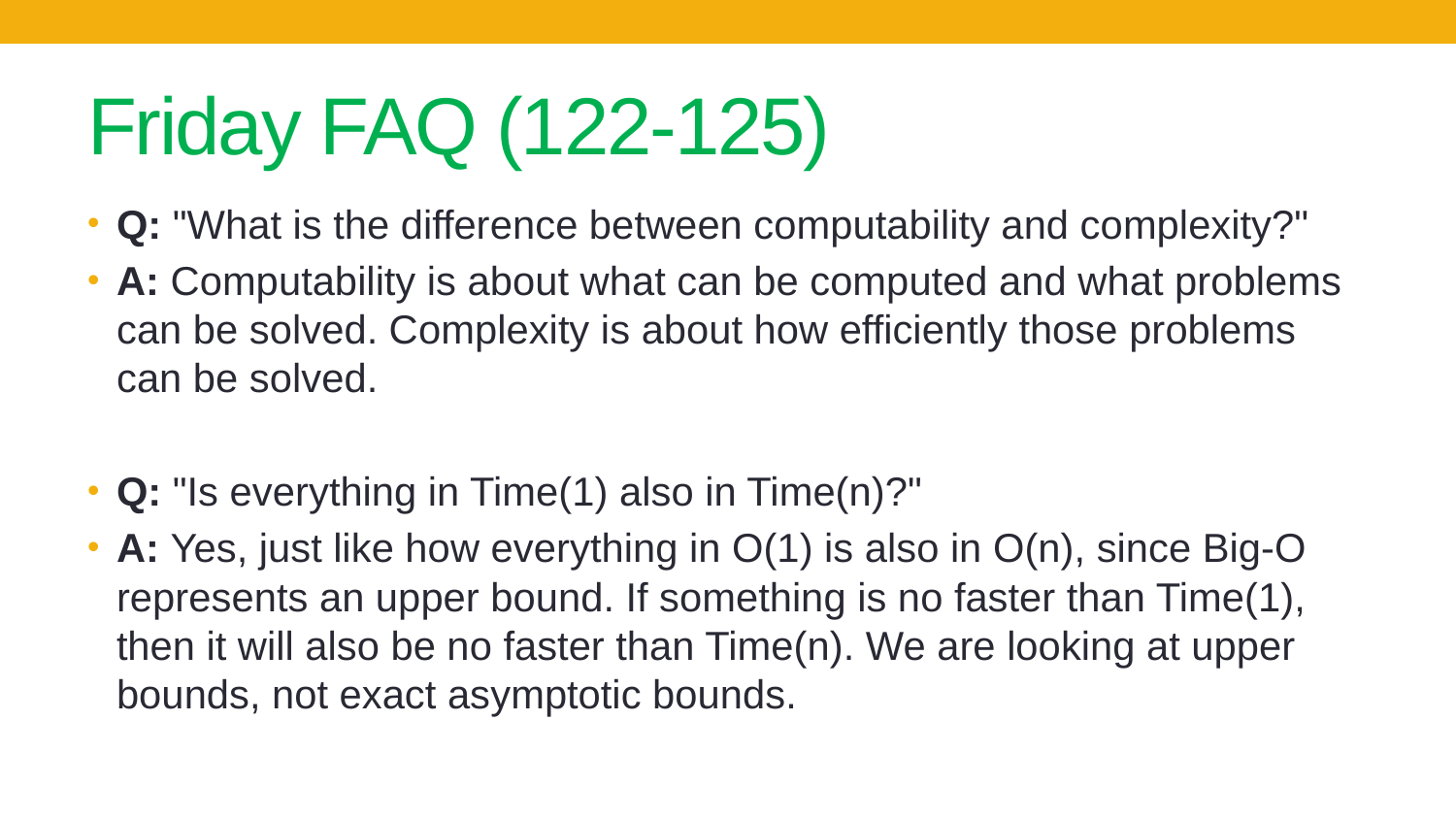

# Friday FAQ (122-125)
Q: "What is the difference between computability and complexity?"
A: Computability is about what can be computed and what problems can be solved. Complexity is about how efficiently those problems can be solved.

Q: "Is everything in Time(1) also in Time(n)?"
A: Yes, just like how everything in O(1) is also in O(n), since Big-O represents an upper bound. If something is no faster than Time(1), then it will also be no faster than Time(n). We are looking at upper bounds, not exact asymptotic bounds.